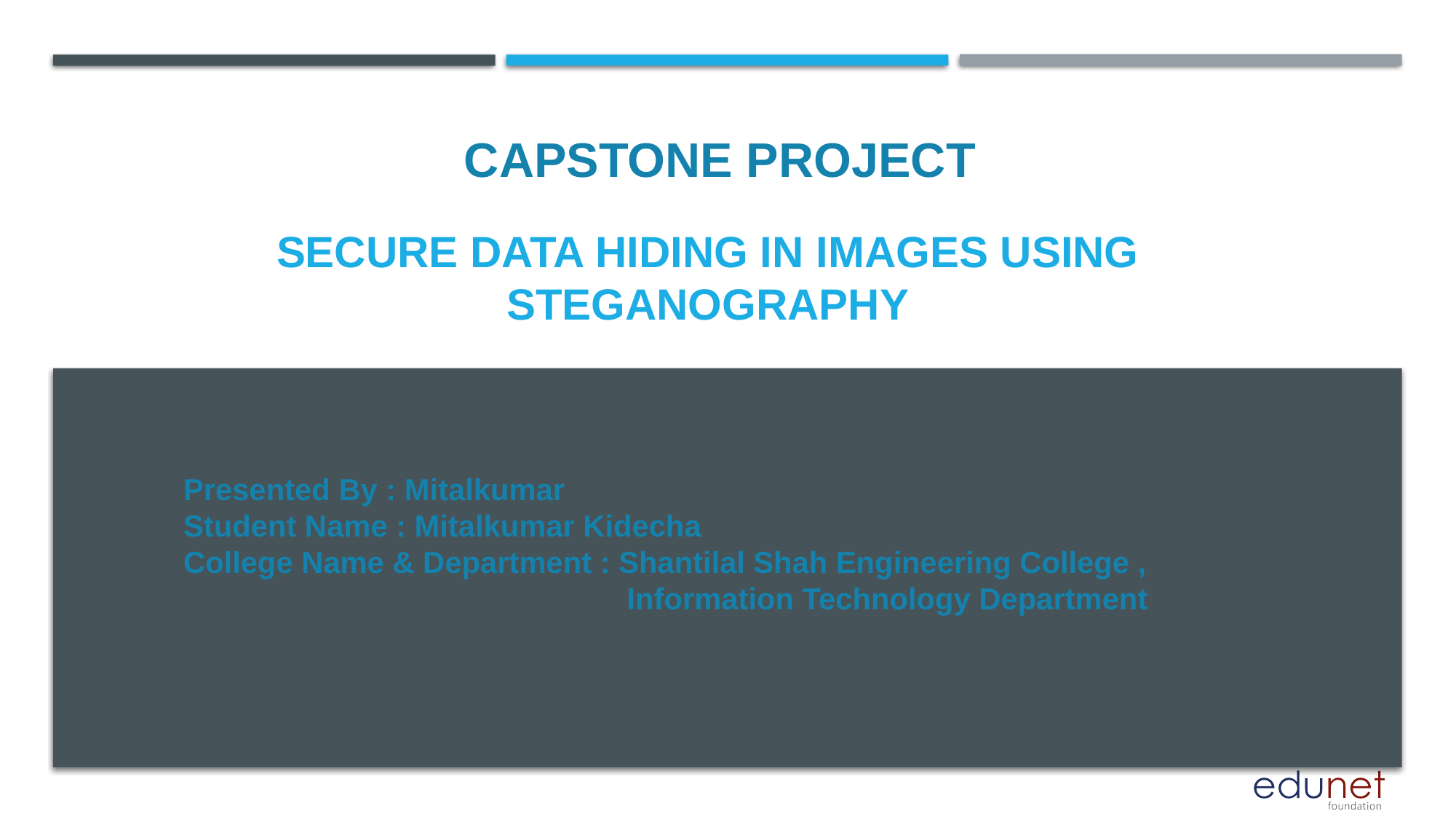

CAPSTONE PROJECT
# Secure data hiding in images using steganography
Presented By : Mitalkumar
Student Name : Mitalkumar Kidecha
College Name & Department : Shantilal Shah Engineering College ,
                                                     Information Technology Department